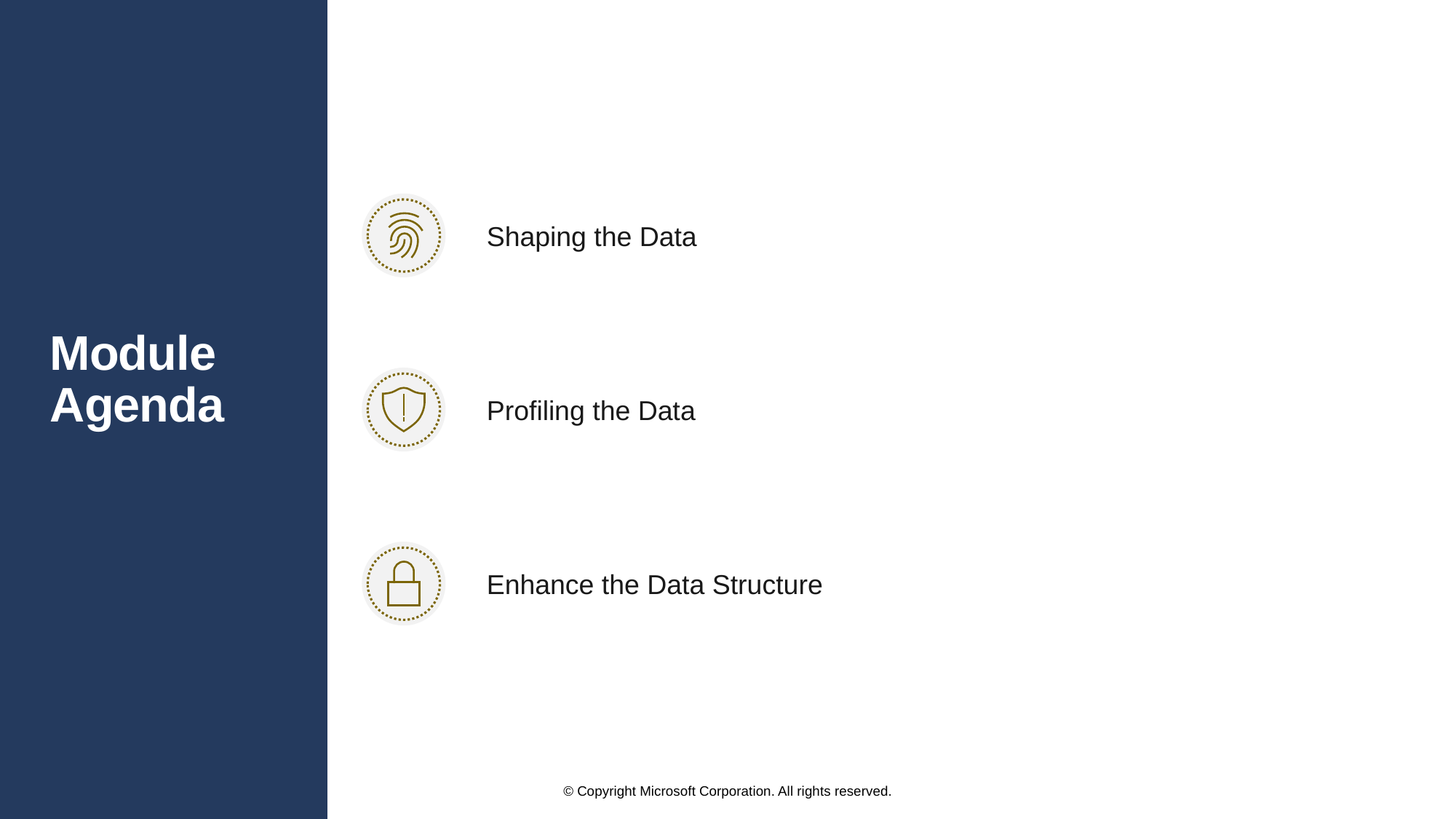

Shaping the Data

Profiling the Data

# Module Agenda
Enhance the Data Structure